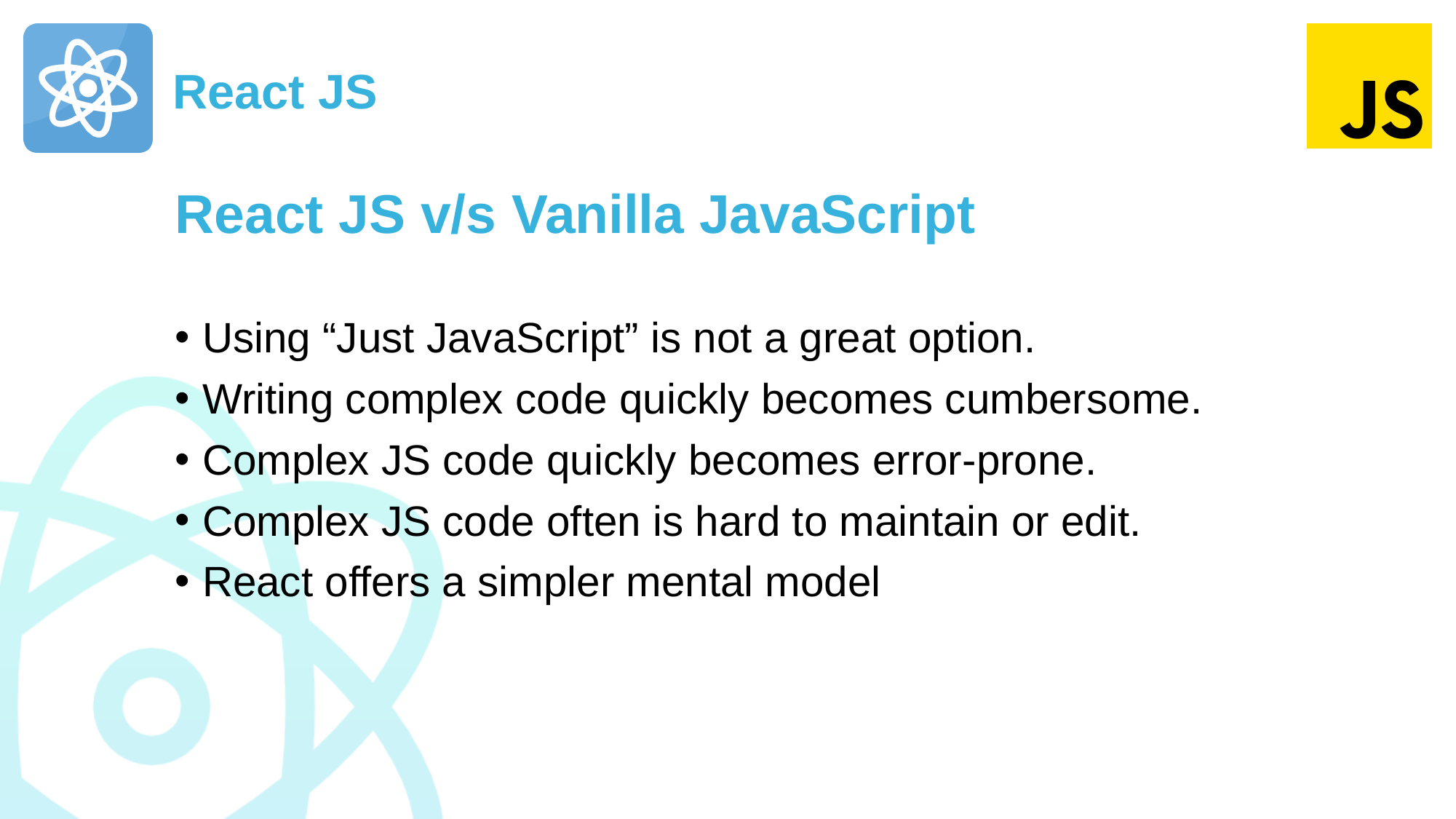

# React JS v/s Vanilla JavaScript
Using “Just JavaScript” is not a great option.
Writing complex code quickly becomes cumbersome.
Complex JS code quickly becomes error-prone.
Complex JS code often is hard to maintain or edit.
React offers a simpler mental model